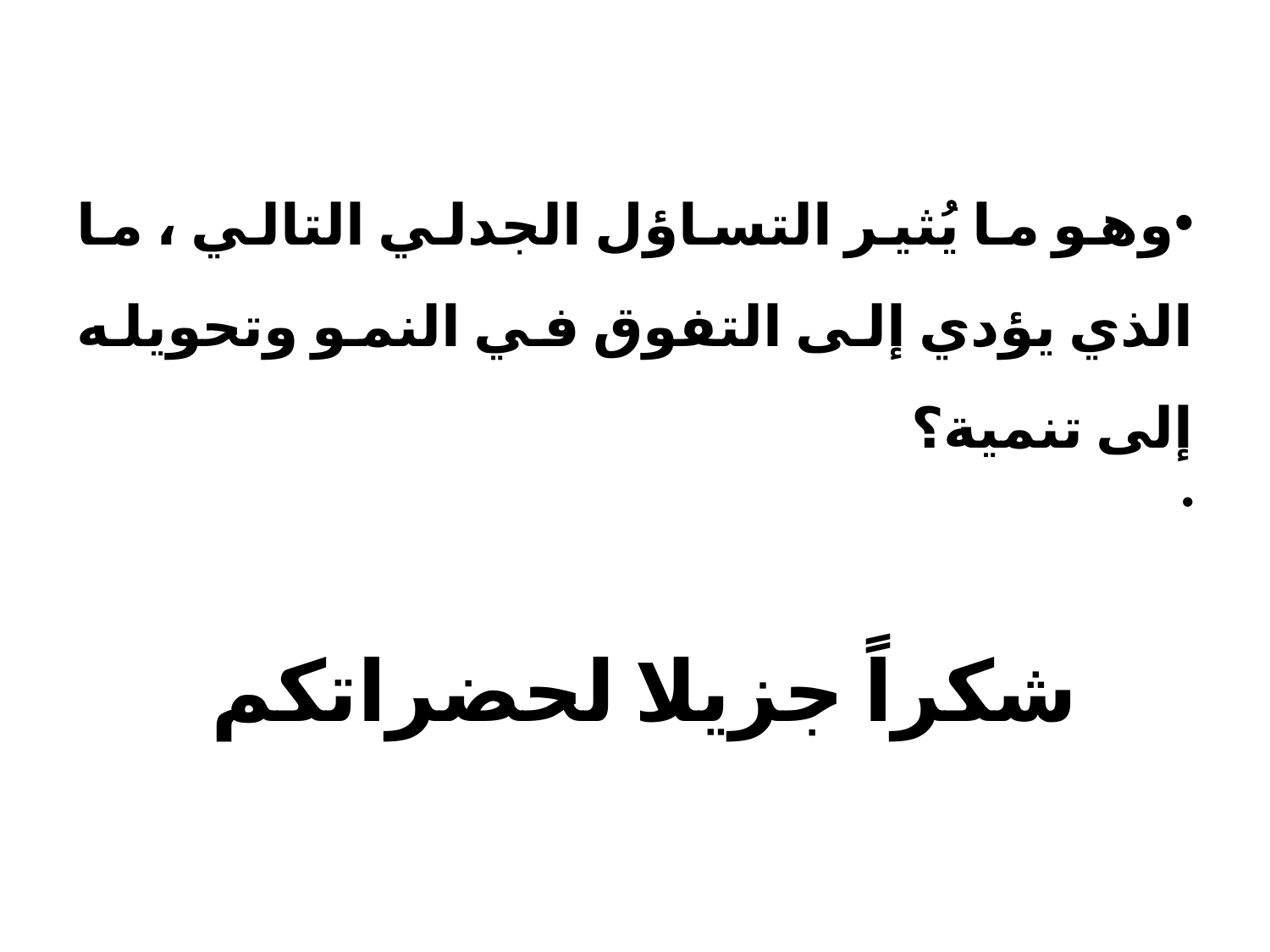

#
وهو ما يُثير التساؤل الجدلي التالي ، ما الذي يؤدي إلى التفوق في النمو وتحويله إلى تنمية؟

شكراً جزيلا لحضراتكم